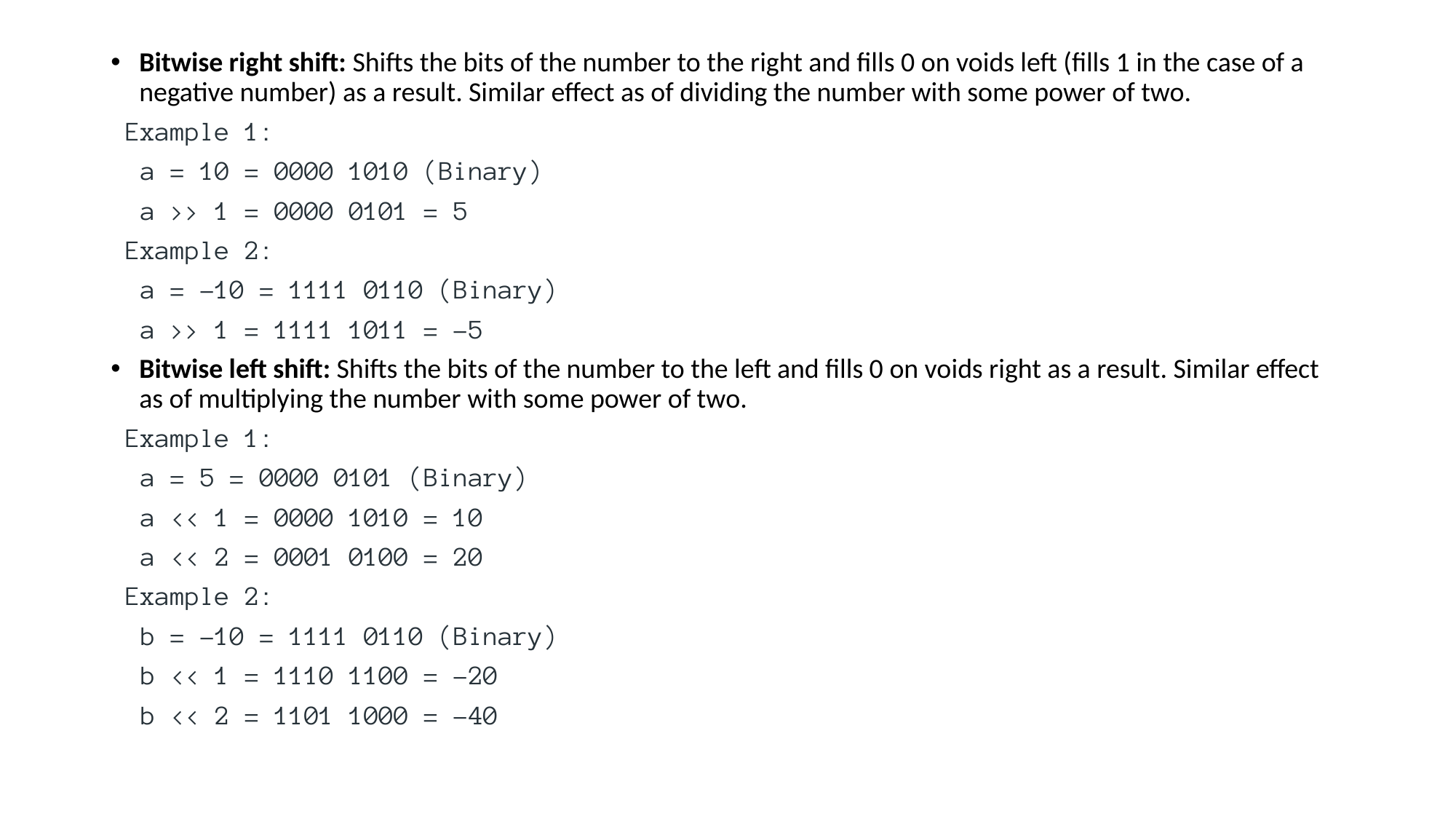

Bitwise right shift: Shifts the bits of the number to the right and fills 0 on voids left (fills 1 in the case of a negative number) as a result. Similar effect as of dividing the number with some power of two.
 Example 1:
  a = 10 = 0000 1010 (Binary)
  a >> 1 = 0000 0101 = 5
 Example 2:
  a = -10 = 1111 0110 (Binary)
  a >> 1 = 1111 1011 = -5
Bitwise left shift: Shifts the bits of the number to the left and fills 0 on voids right as a result. Similar effect as of multiplying the number with some power of two.
 Example 1:
  a = 5 = 0000 0101 (Binary)
  a << 1 = 0000 1010 = 10
  a << 2 = 0001 0100 = 20
 Example 2:
  b = -10 = 1111 0110 (Binary)
  b << 1 = 1110 1100 = -20
  b << 2 = 1101 1000 = -40